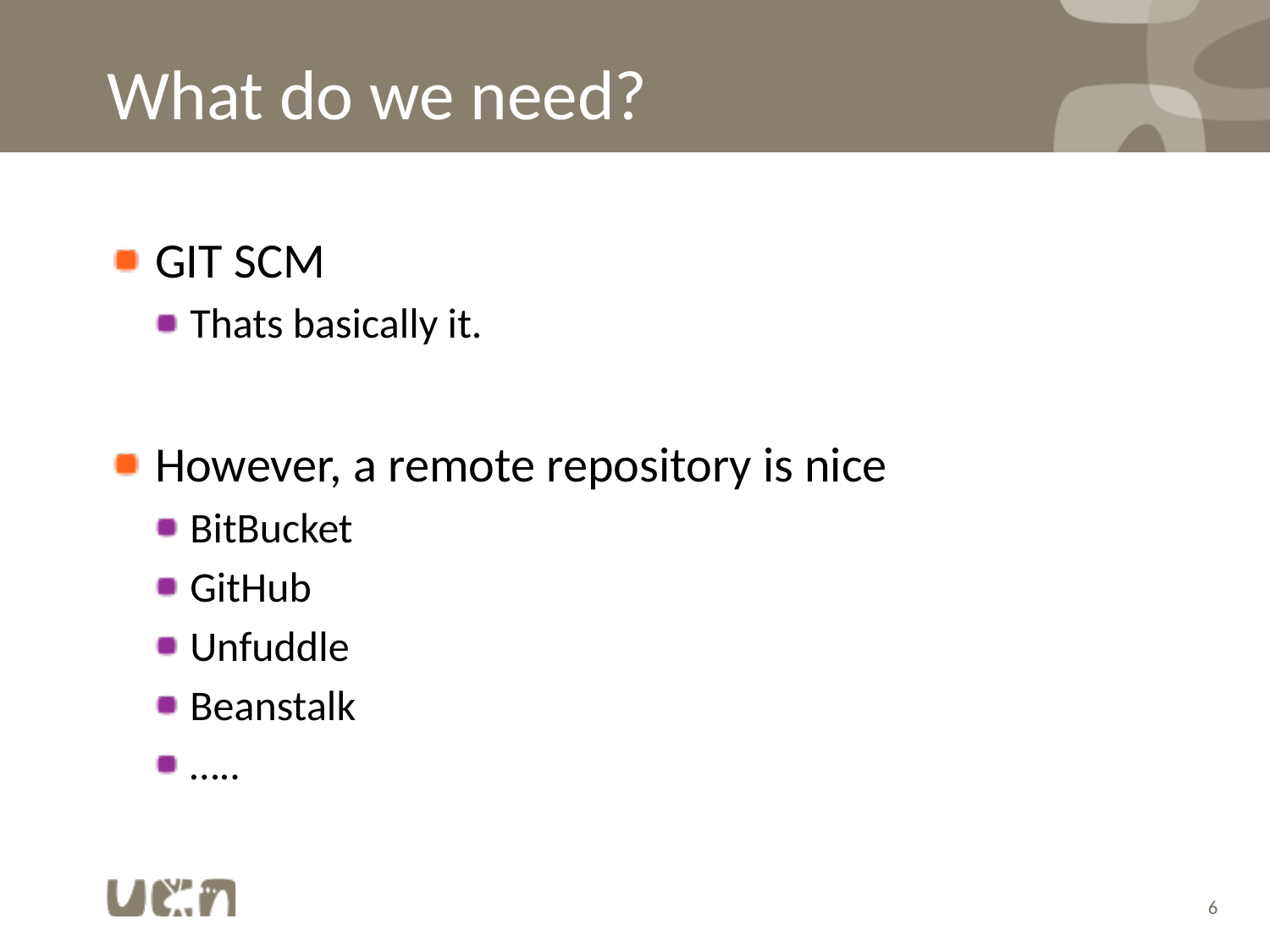

# What do we need?
GIT SCM
Thats basically it.

However, a remote repository is nice
BitBucket
GitHub
Unfuddle
Beanstalk
…..

6